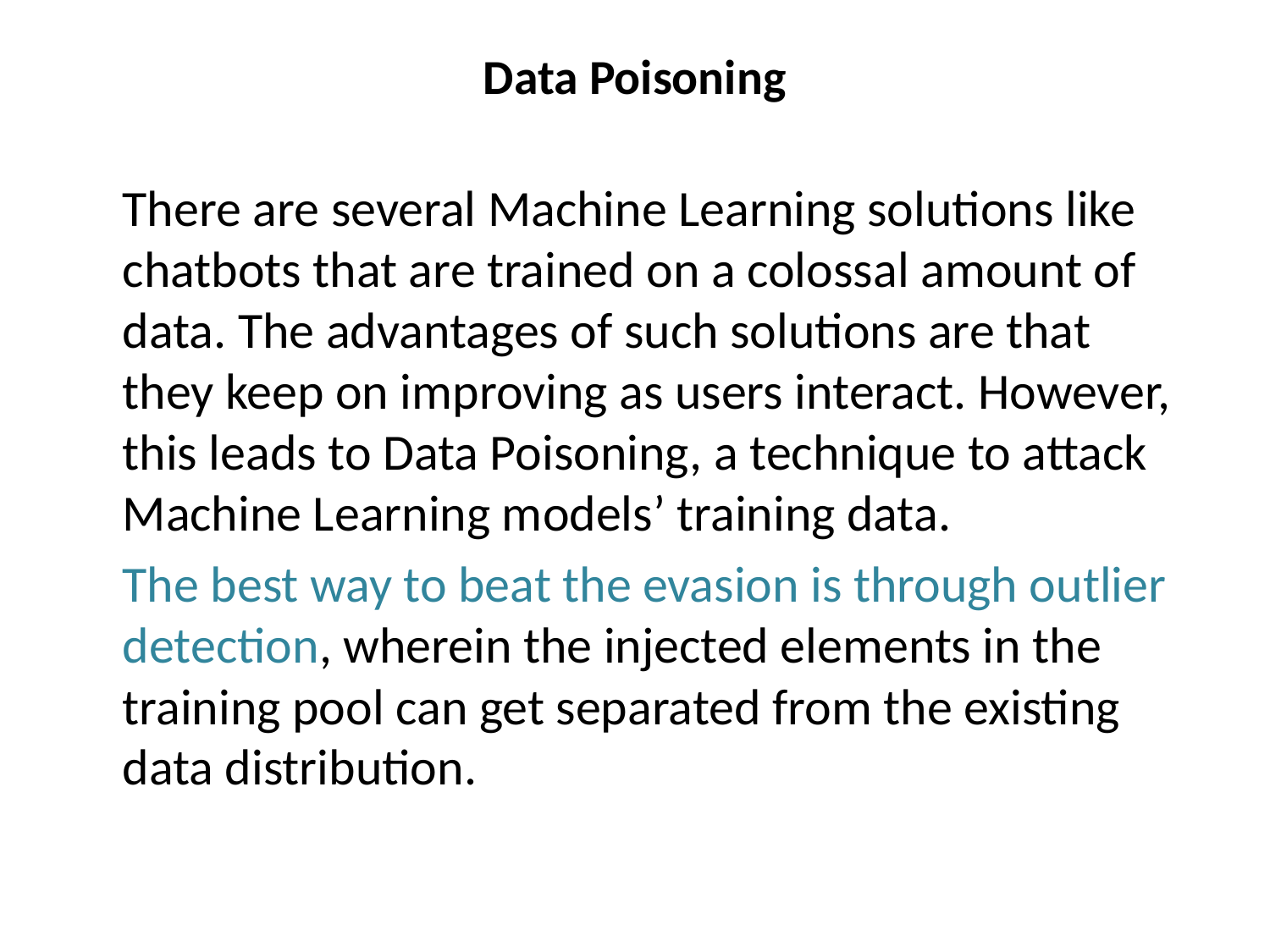

# Data Poisoning
	There are several Machine Learning solutions like chatbots that are trained on a colossal amount of data. The advantages of such solutions are that they keep on improving as users interact. However, this leads to Data Poisoning, a technique to attack Machine Learning models’ training data.
	The best way to beat the evasion is through outlier detection, wherein the injected elements in the training pool can get separated from the existing data distribution.